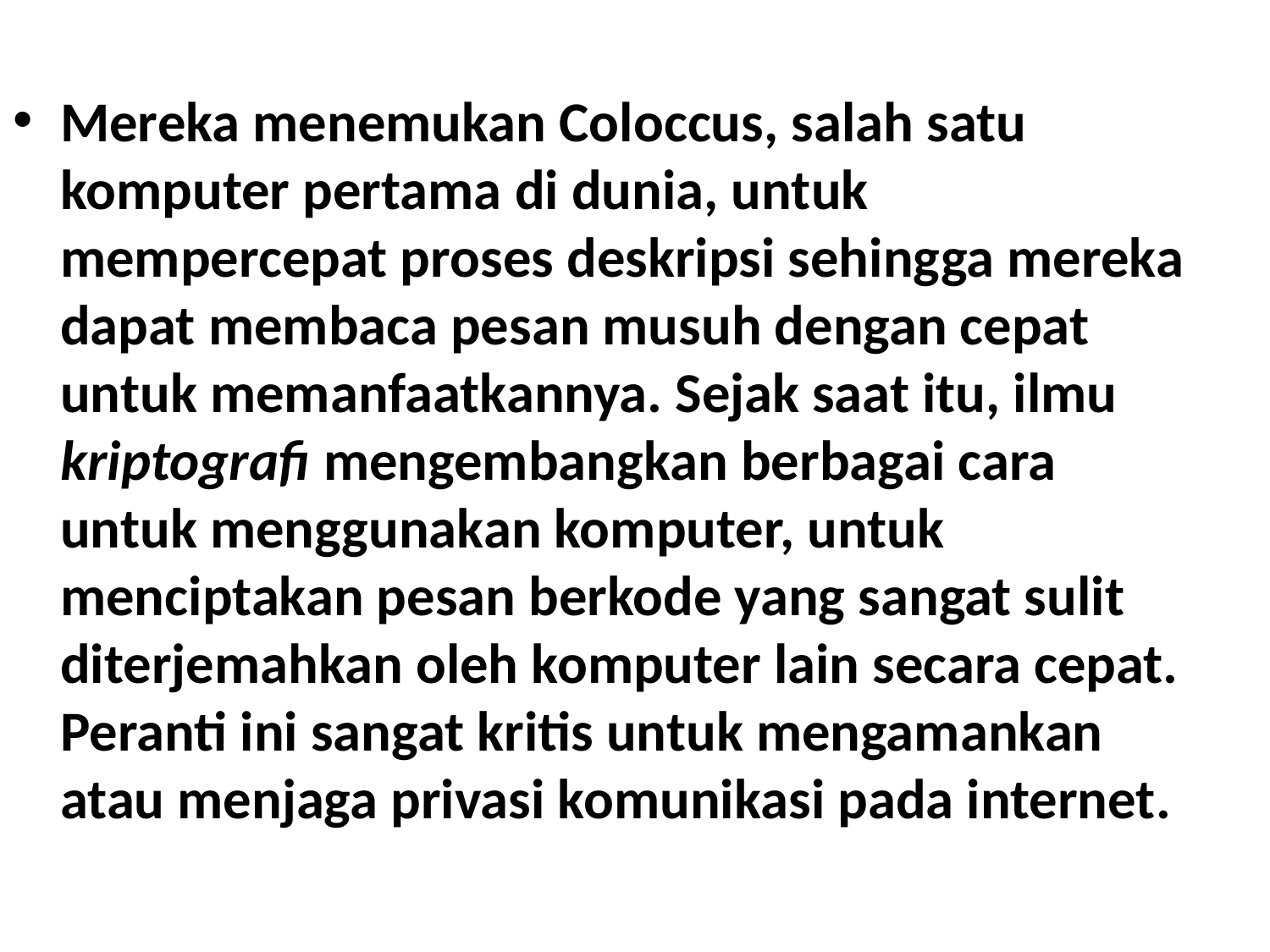

Mereka menemukan Coloccus, salah satu komputer pertama di dunia, untuk mempercepat proses deskripsi sehingga mereka dapat membaca pesan musuh dengan cepat untuk memanfaatkannya. Sejak saat itu, ilmu kriptografi mengembangkan berbagai cara untuk menggunakan komputer, untuk menciptakan pesan berkode yang sangat sulit diterjemahkan oleh komputer lain secara cepat. Peranti ini sangat kritis untuk mengamankan atau menjaga privasi komunikasi pada internet.